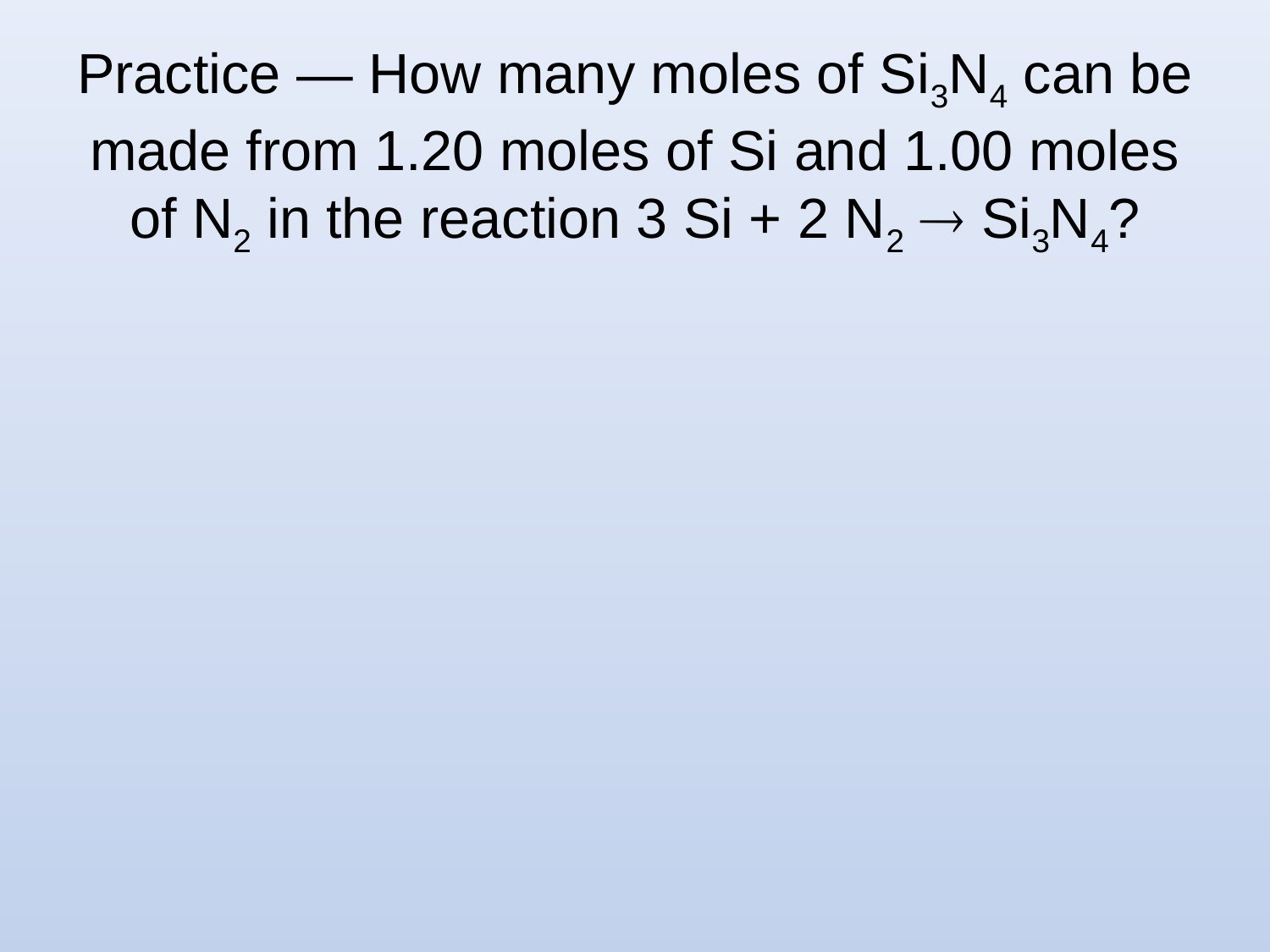

# Practice — How many moles of Si3N4 can be made from 1.20 moles of Si and 1.00 moles of N2 in the reaction 3 Si + 2 N2 → Si3N4?